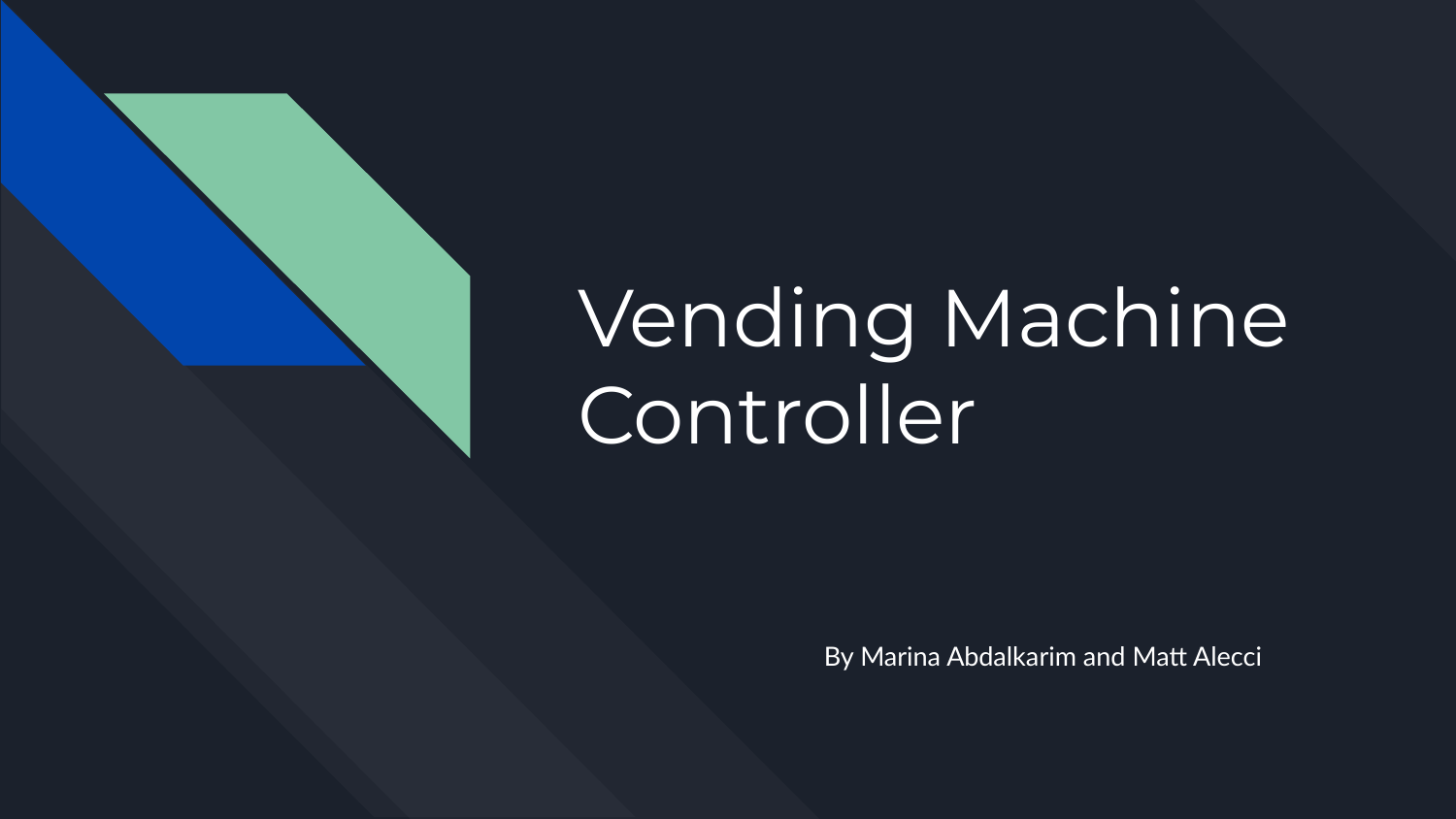

# Vending Machine Controller
By Marina Abdalkarim and Matt Alecci